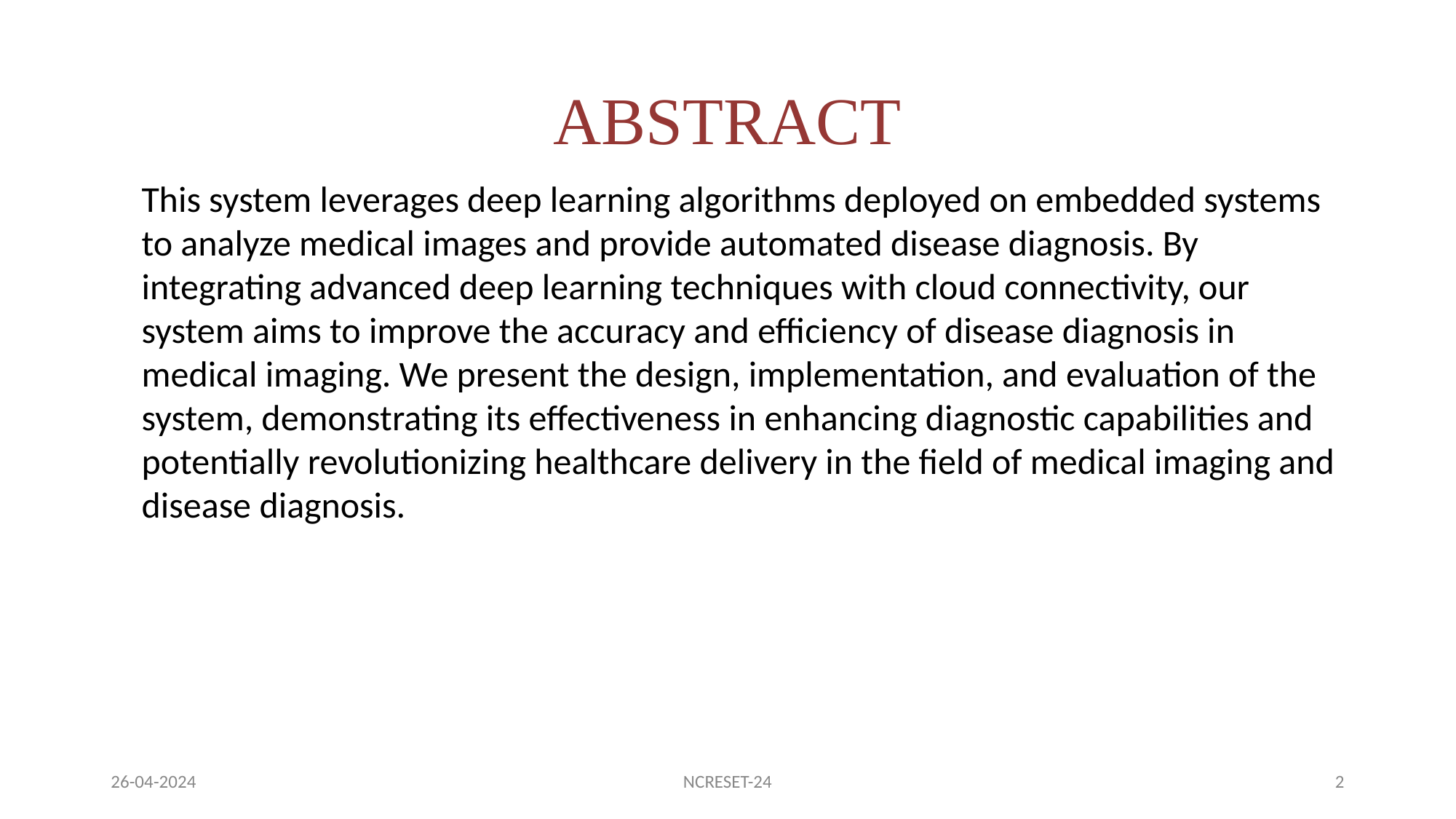

# ABSTRACT
This system leverages deep learning algorithms deployed on embedded systems to analyze medical images and provide automated disease diagnosis. By integrating advanced deep learning techniques with cloud connectivity, our system aims to improve the accuracy and efficiency of disease diagnosis in medical imaging. We present the design, implementation, and evaluation of the system, demonstrating its effectiveness in enhancing diagnostic capabilities and potentially revolutionizing healthcare delivery in the field of medical imaging and disease diagnosis.
26-04-2024
NCRESET-24
2